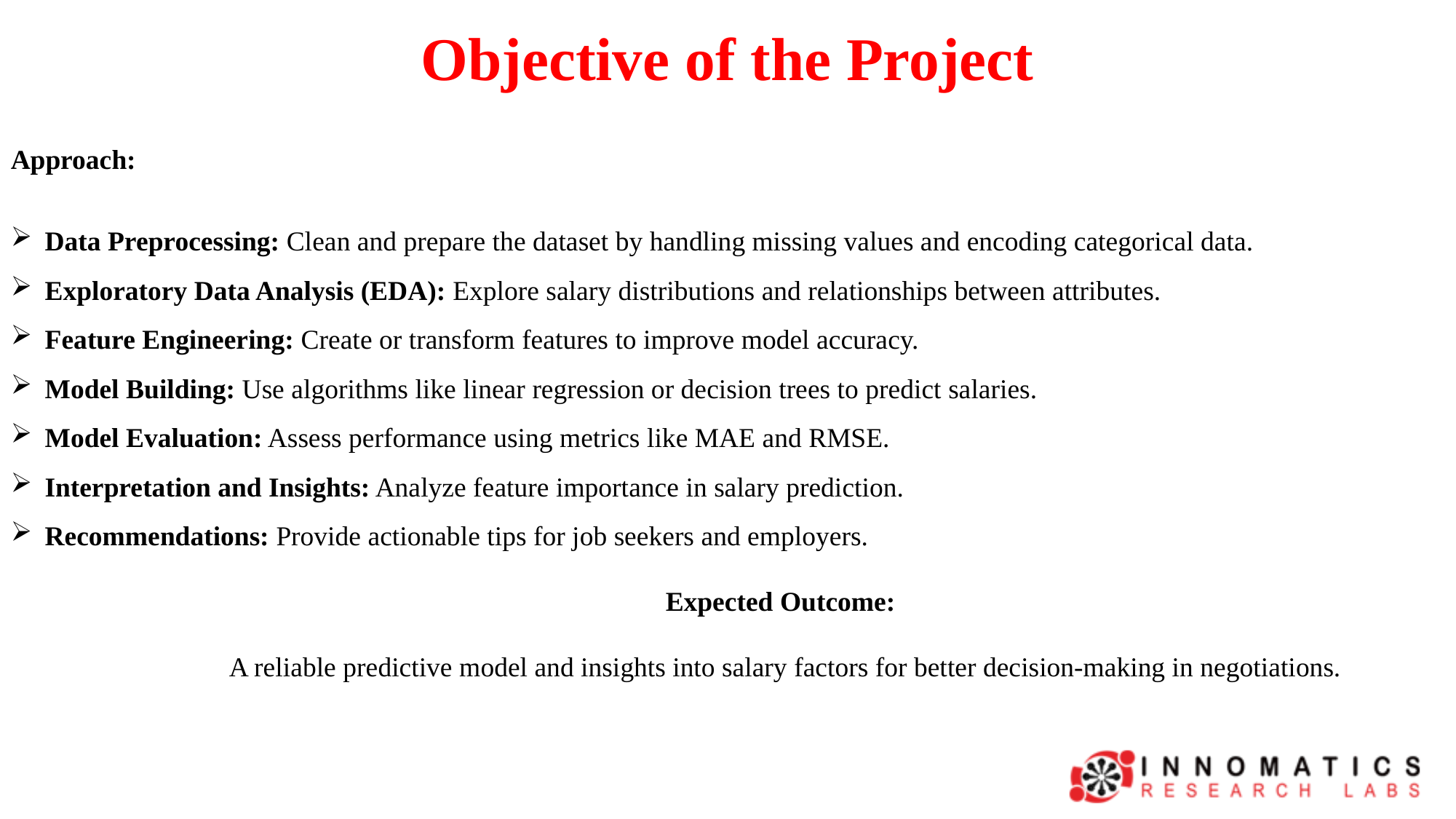

# Objective of the Project
Approach:

Data Preprocessing: Clean and prepare the dataset by handling missing values and encoding categorical data.
Exploratory Data Analysis (EDA): Explore salary distributions and relationships between attributes.
Feature Engineering: Create or transform features to improve model accuracy.
Model Building: Use algorithms like linear regression or decision trees to predict salaries.
Model Evaluation: Assess performance using metrics like MAE and RMSE.
Interpretation and Insights: Analyze feature importance in salary prediction.
Recommendations: Provide actionable tips for job seekers and employers.

						Expected Outcome:
		A reliable predictive model and insights into salary factors for better decision-making in negotiations.